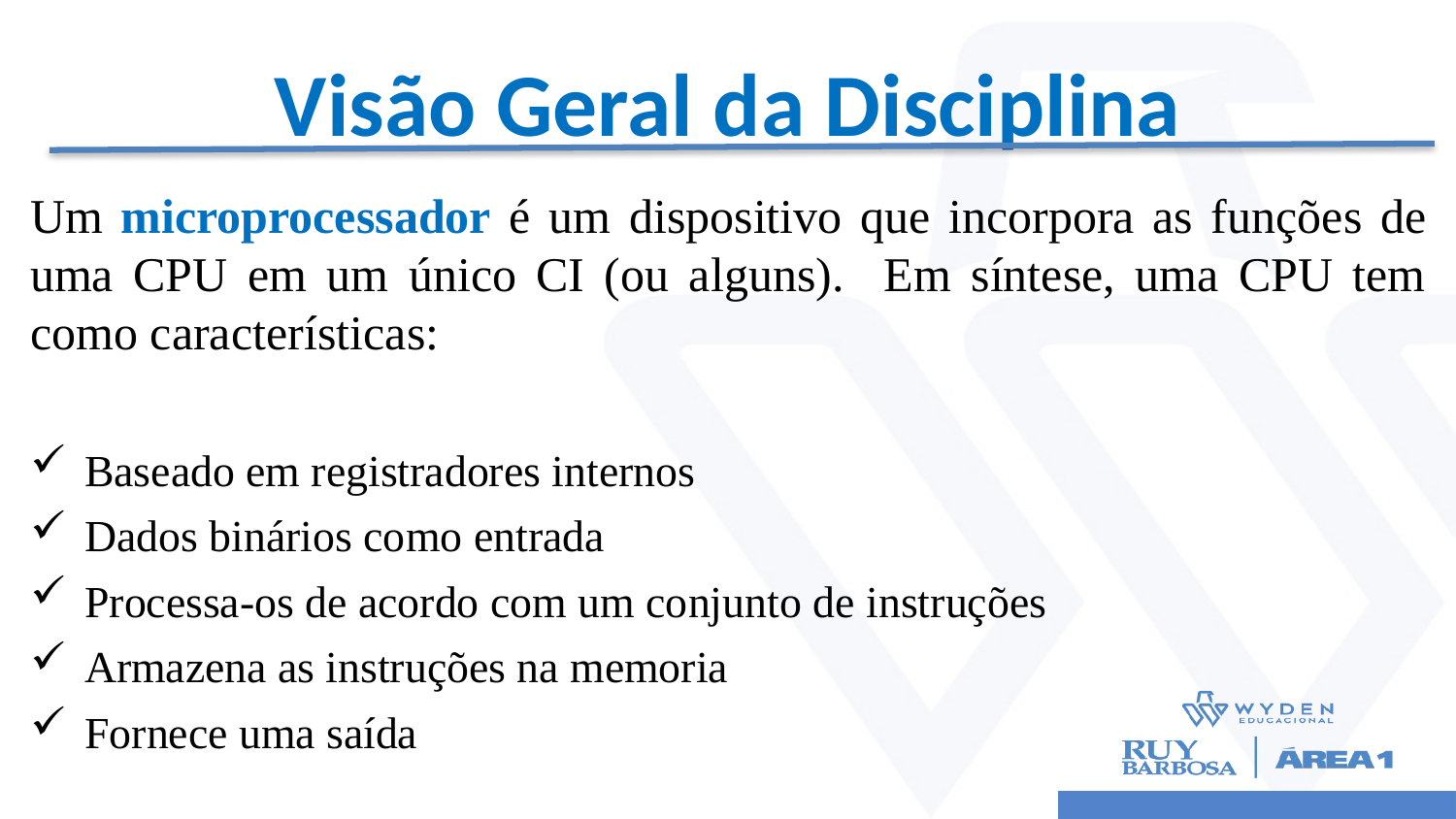

# Visão Geral da Disciplina
Um microprocessador é um dispositivo que incorpora as funções de uma CPU em um único CI (ou alguns).  Em síntese, uma CPU tem como características:

Baseado em registradores internos
Dados binários como entrada
Processa-os de acordo com um conjunto de instruções
Armazena as instruções na memoria
Fornece uma saída